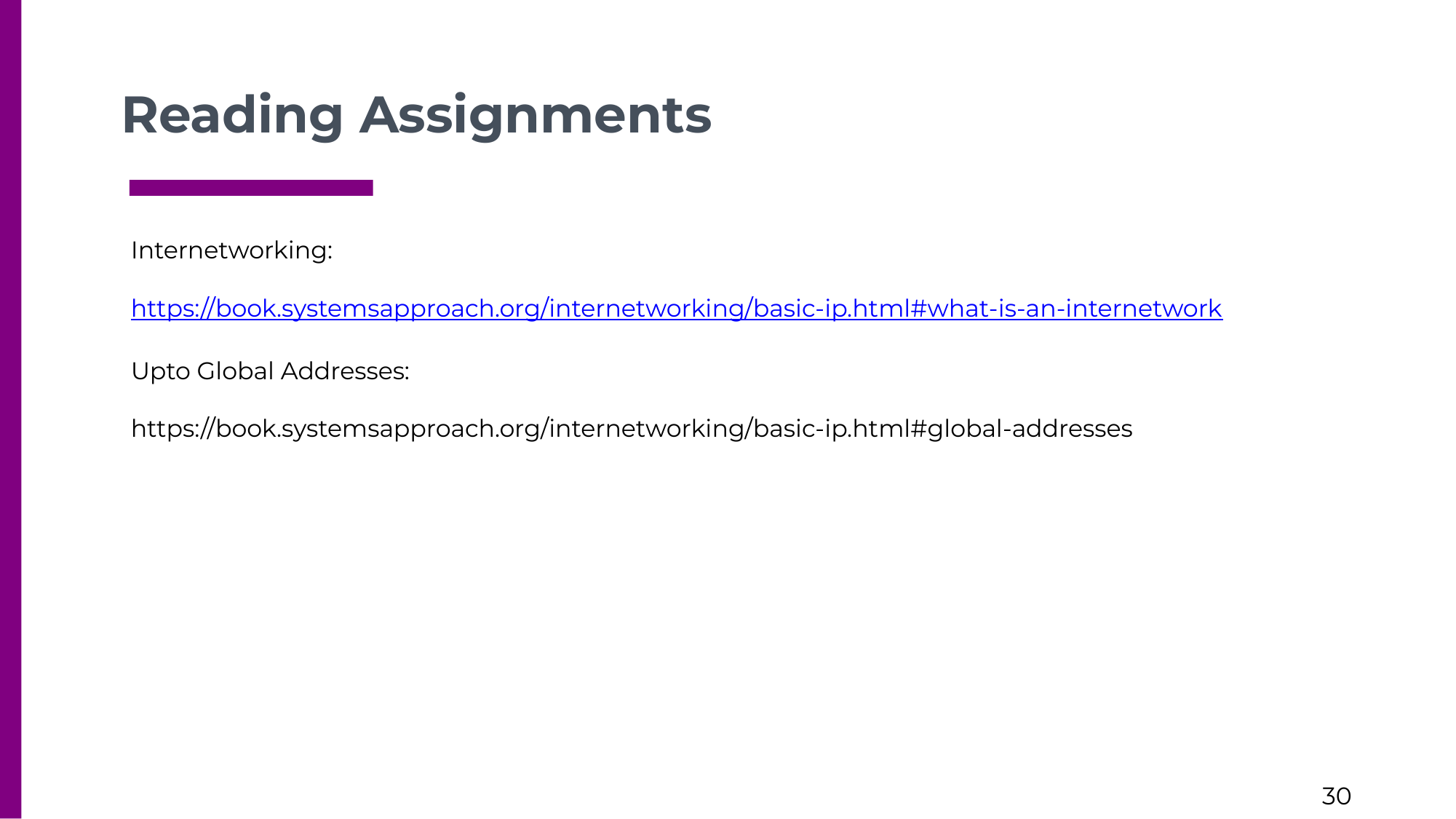

Reading Assignments
Internetworking:
	https://book.systemsapproach.org/internetworking/basic-ip.html#what-is-an-internetwork
Upto Global Addresses:

https://book.systemsapproach.org/internetworking/basic-ip.html#global-addresses